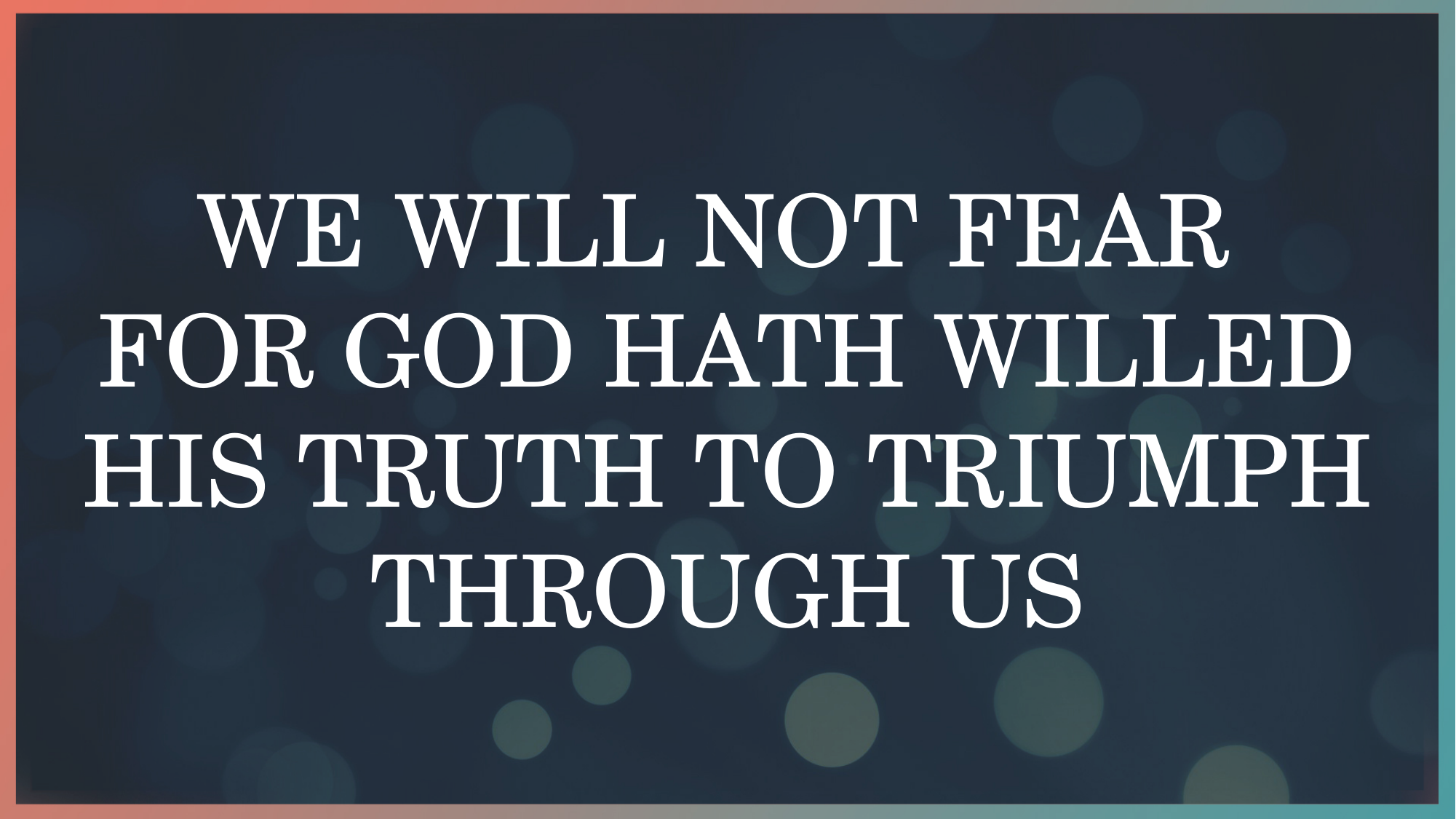

WE WILL NOT FEAR
FOR GOD HATH WILLED
HIS TRUTH TO TRIUMPH THROUGH US